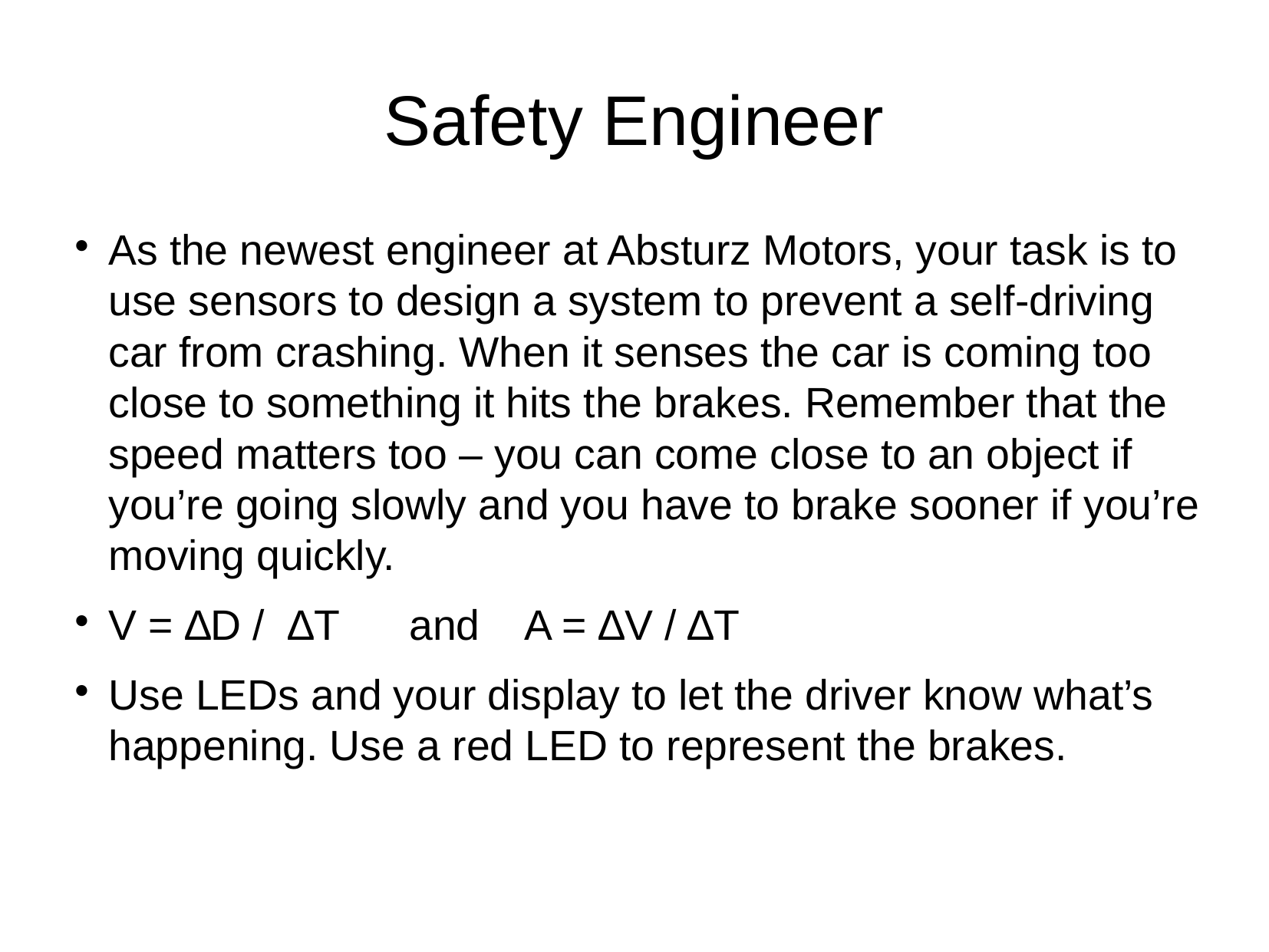

Safety Engineer
As the newest engineer at Absturz Motors, your task is to use sensors to design a system to prevent a self-driving car from crashing. When it senses the car is coming too close to something it hits the brakes. Remember that the speed matters too – you can come close to an object if you’re going slowly and you have to brake sooner if you’re moving quickly.
V = ∆D /  ∆T      and    A = ∆V / ∆T
Use LEDs and your display to let the driver know what’s happening. Use a red LED to represent the brakes.